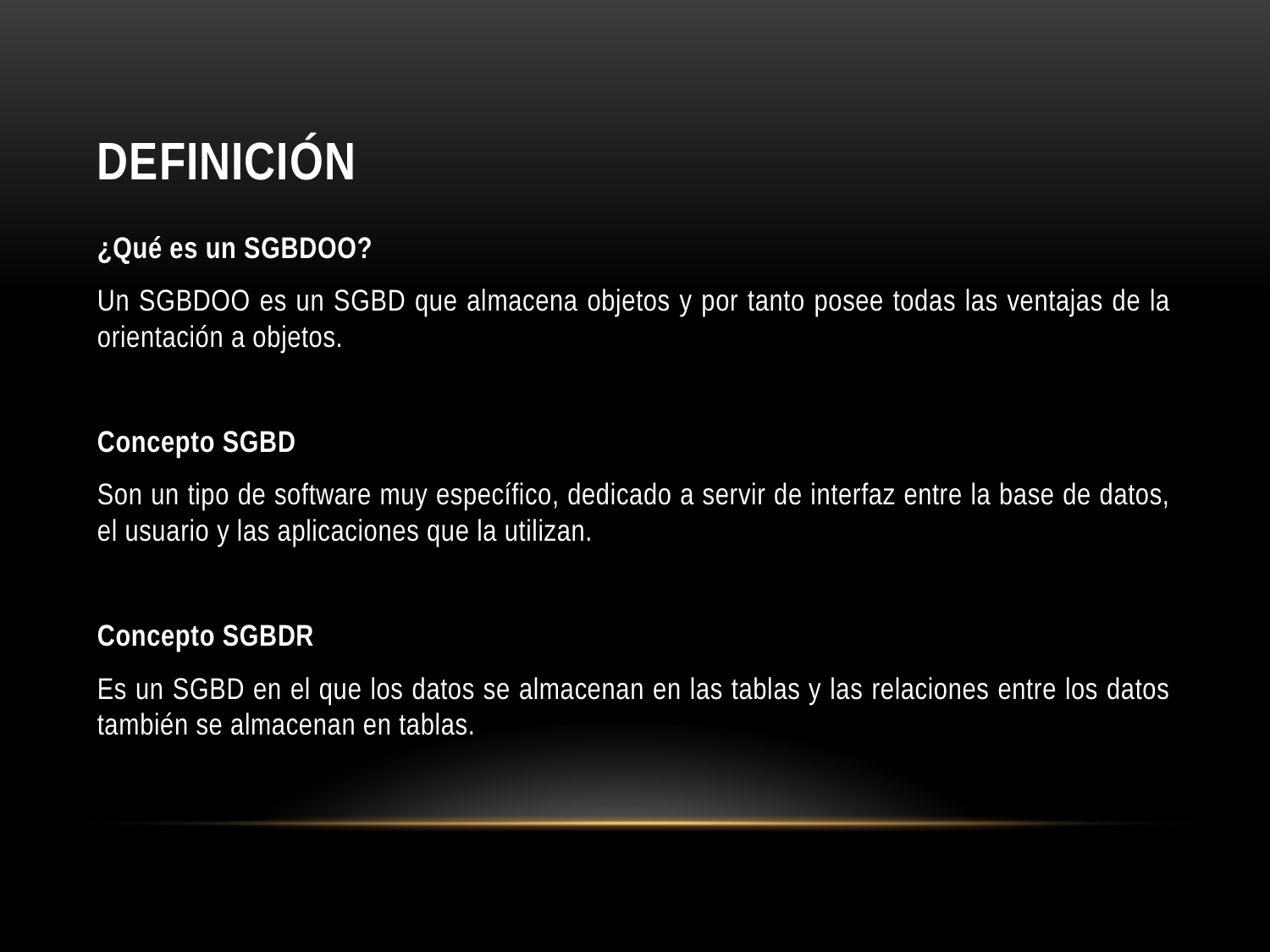

# Definición
¿Qué es un SGBDOO?
Un SGBDOO es un SGBD que almacena objetos y por tanto posee todas las ventajas de la orientación a objetos.

Concepto SGBD
Son un tipo de software muy específico, dedicado a servir de interfaz entre la base de datos, el usuario y las aplicaciones que la utilizan.

Concepto SGBDR
Es un SGBD en el que los datos se almacenan en las tablas y las relaciones entre los datos también se almacenan en tablas.